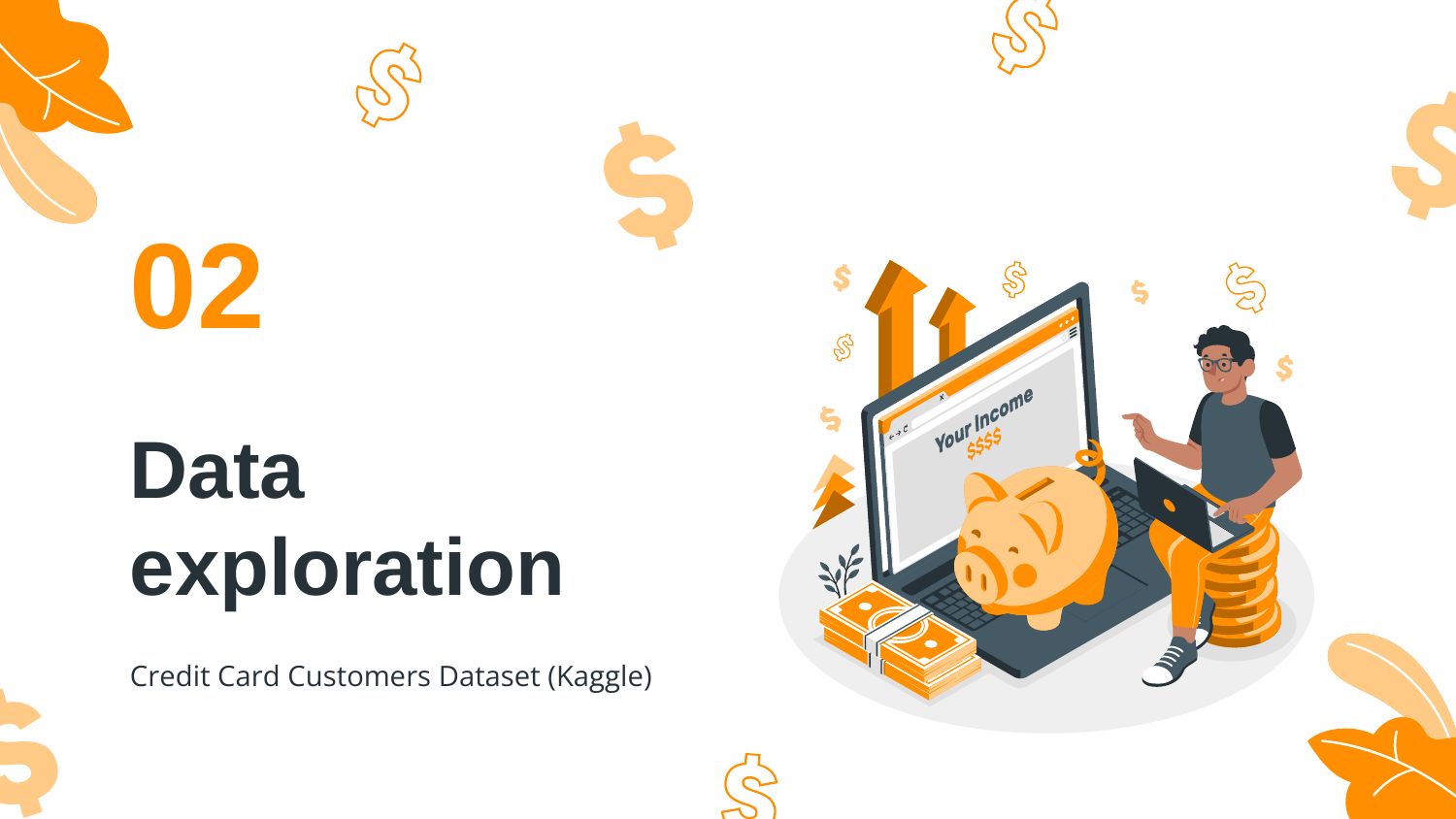

02

# Data exploration
Credit Card Customers Dataset (Kaggle)